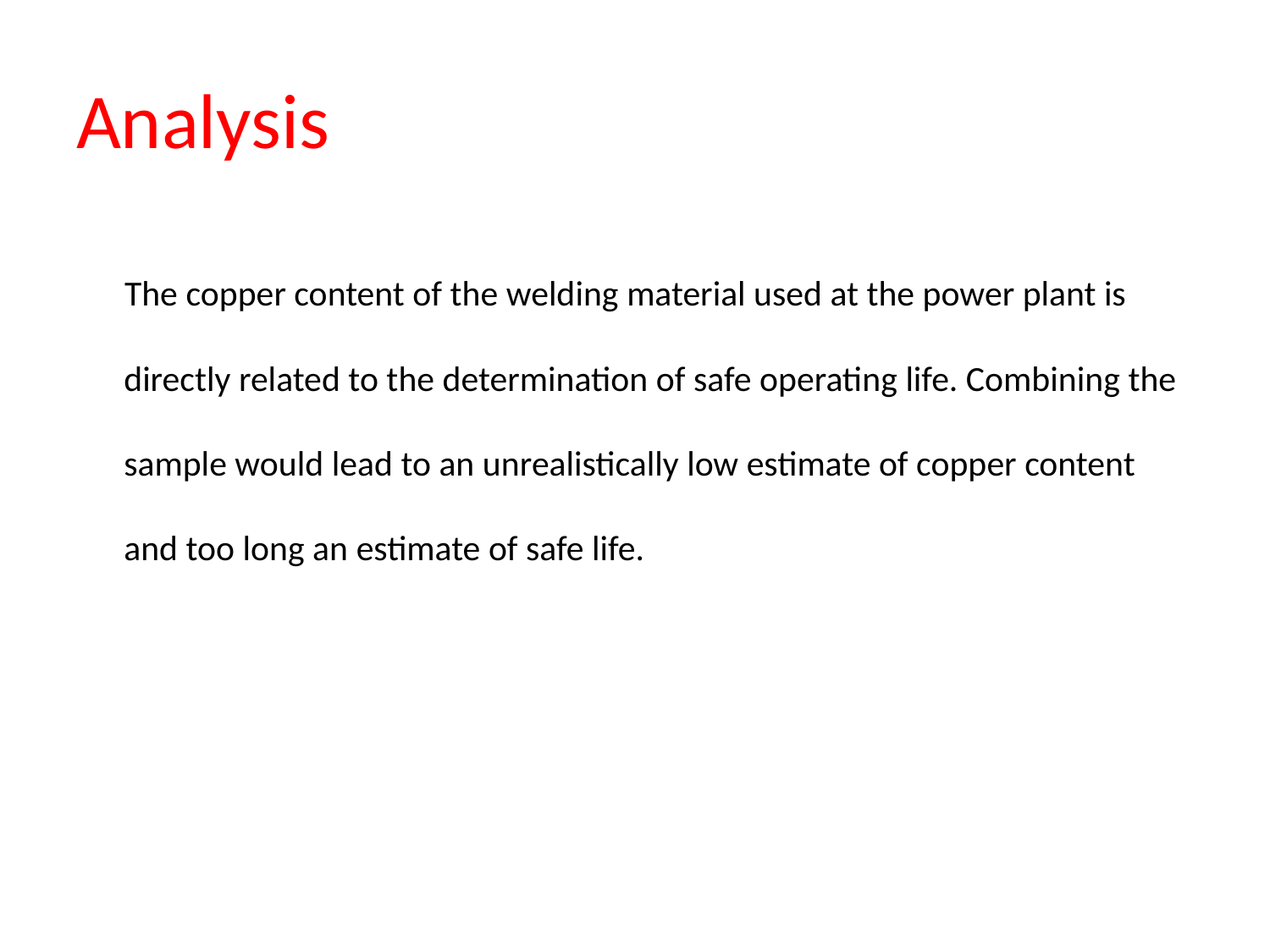

# Analysis
      The copper content of the welding material used at the power plant is directly related to the determination of safe operating life. Combining the sample would lead to an unrealistically low estimate of copper content and too long an estimate of safe life.